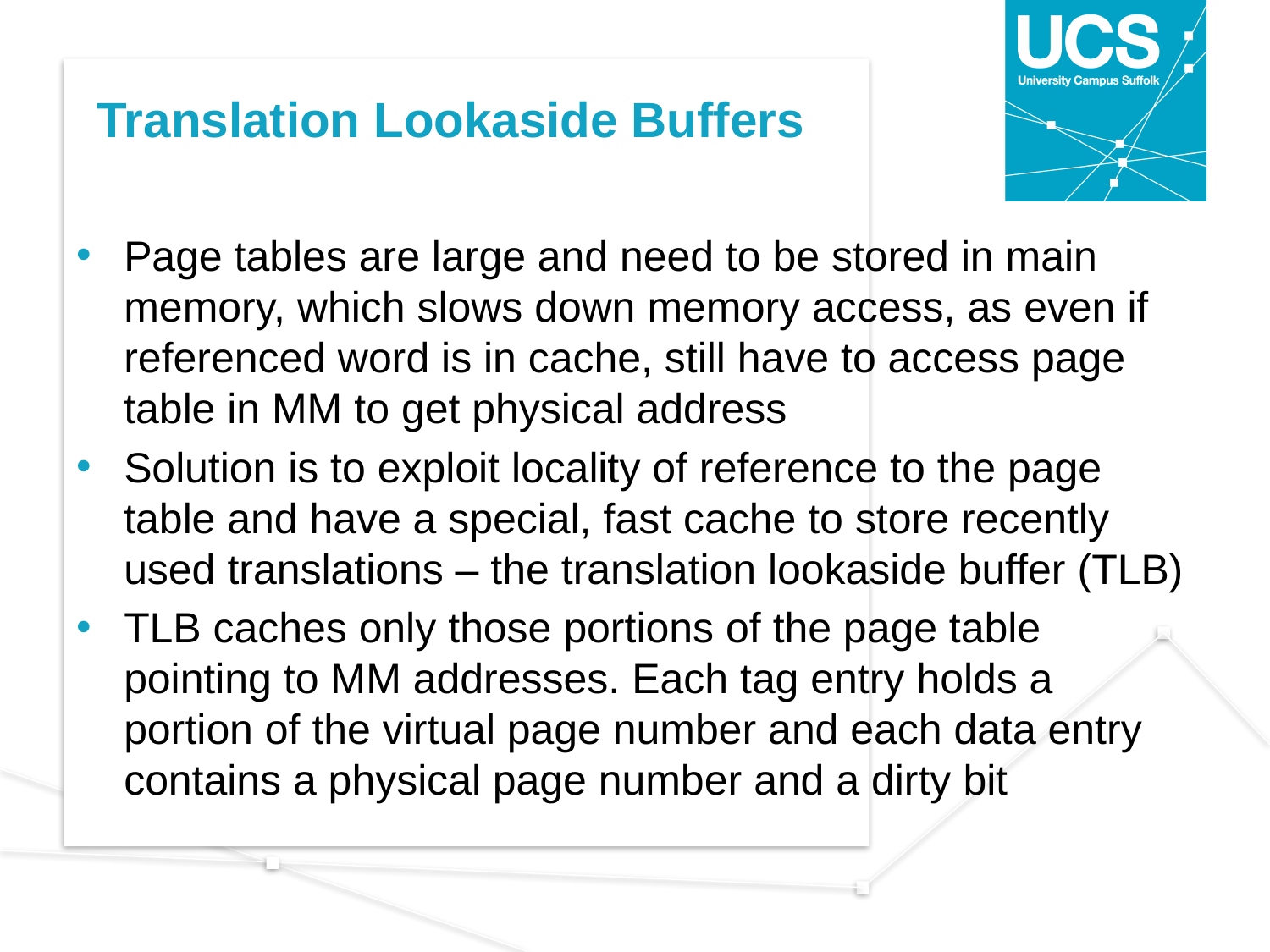

# Translation Lookaside Buffers
Page tables are large and need to be stored in main memory, which slows down memory access, as even if referenced word is in cache, still have to access page table in MM to get physical address
Solution is to exploit locality of reference to the page table and have a special, fast cache to store recently used translations – the translation lookaside buffer (TLB)
TLB caches only those portions of the page table pointing to MM addresses. Each tag entry holds a portion of the virtual page number and each data entry contains a physical page number and a dirty bit